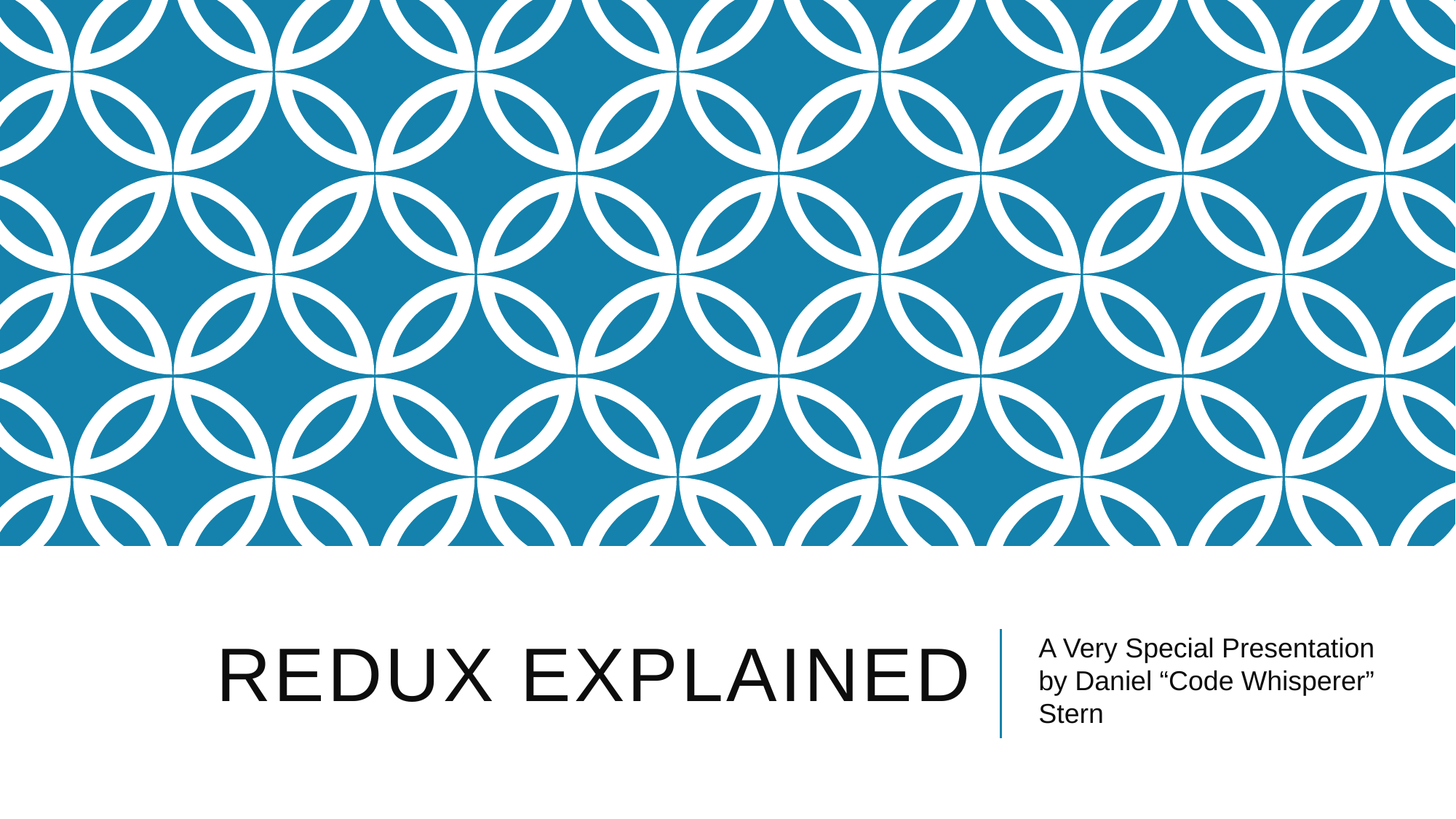

# Redux Explained
A Very Special Presentation by Daniel “Code Whisperer” Stern